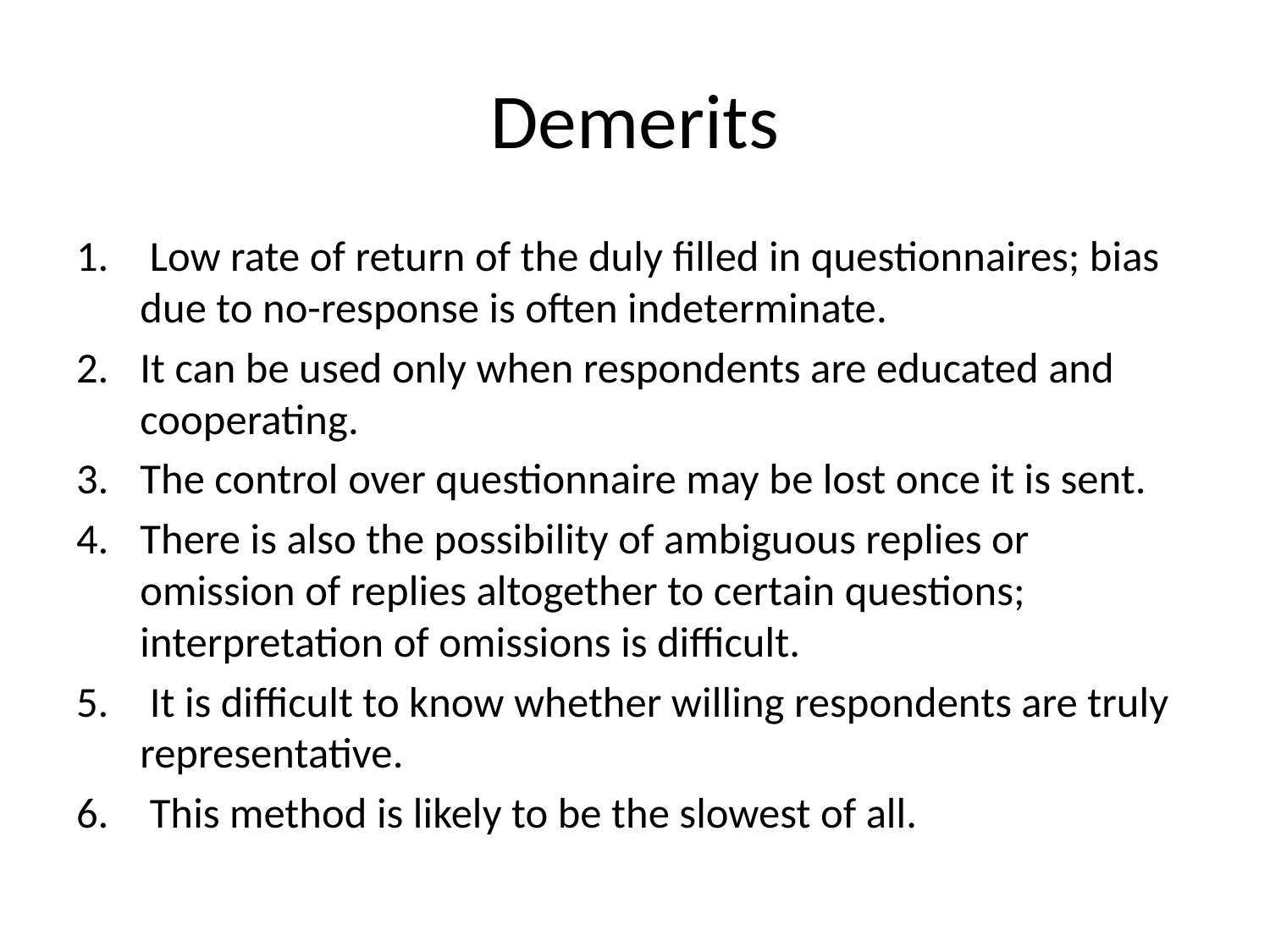

# Demerits
 Low rate of return of the duly filled in questionnaires; bias due to no-response is often indeterminate.
It can be used only when respondents are educated and cooperating.
The control over questionnaire may be lost once it is sent.
There is also the possibility of ambiguous replies or omission of replies altogether to certain questions; interpretation of omissions is difficult.
 It is difficult to know whether willing respondents are truly representative.
 This method is likely to be the slowest of all.